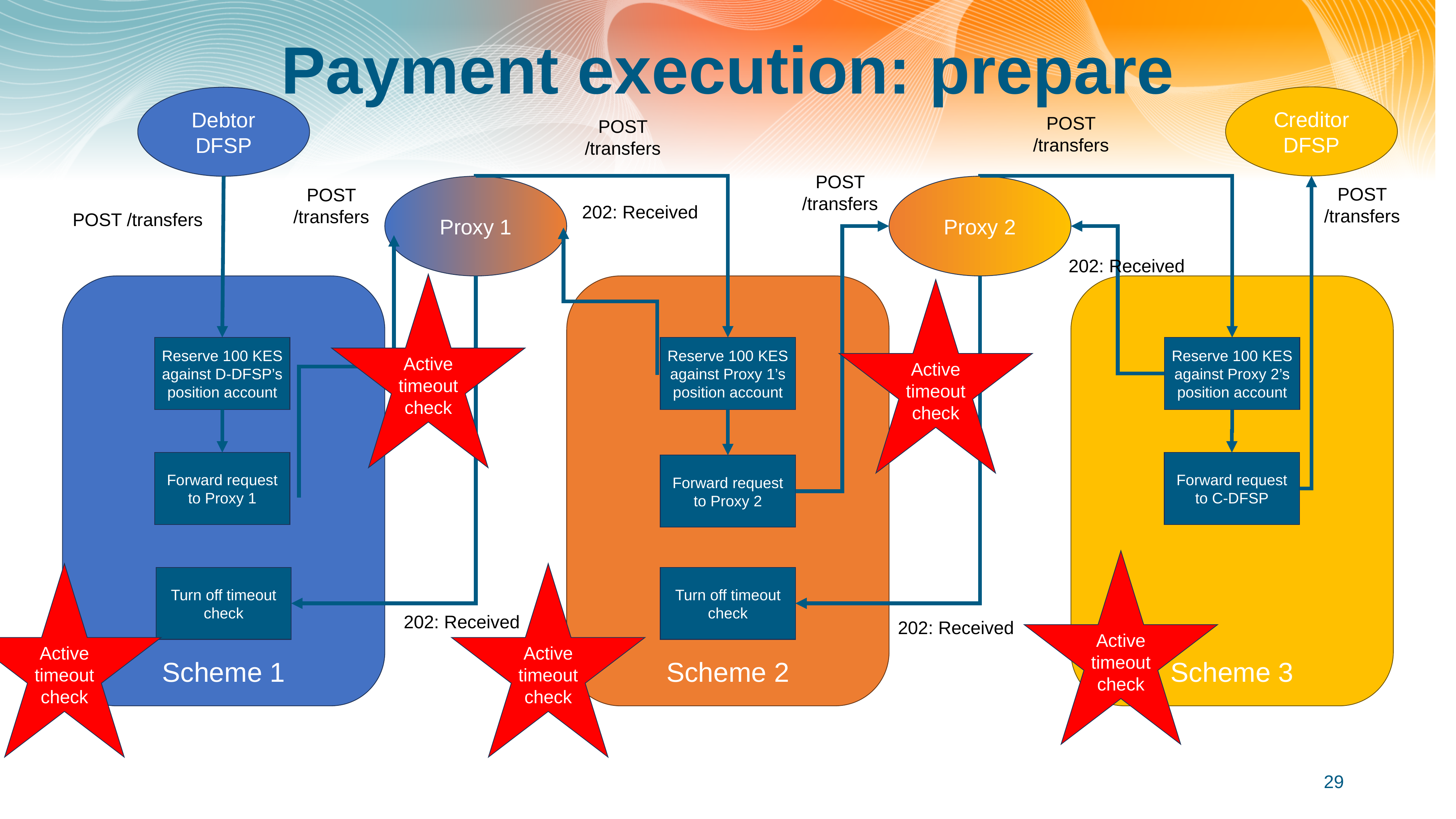

# Payment execution: prepare
Creditor DFSP
Debtor DFSP
POST /transfers
POST /transfers
POST /transfers
Proxy 1
Proxy 2
POST /transfers
POST /transfers
202: Received
POST /transfers
202: Received
Active timeout check
Scheme 1
Scheme 2
Scheme 3
Active timeout check
Reserve 100 KES against D-DFSP’s position account
Reserve 100 KES against Proxy 2’s position account
Reserve 100 KES against Proxy 1’s position account
Forward request to Proxy 1
Forward request to C-DFSP
Forward request to Proxy 2
Active timeout check
Active timeout check
Active timeout check
Turn off timeout check
Turn off timeout check
202: Received
202: Received
29